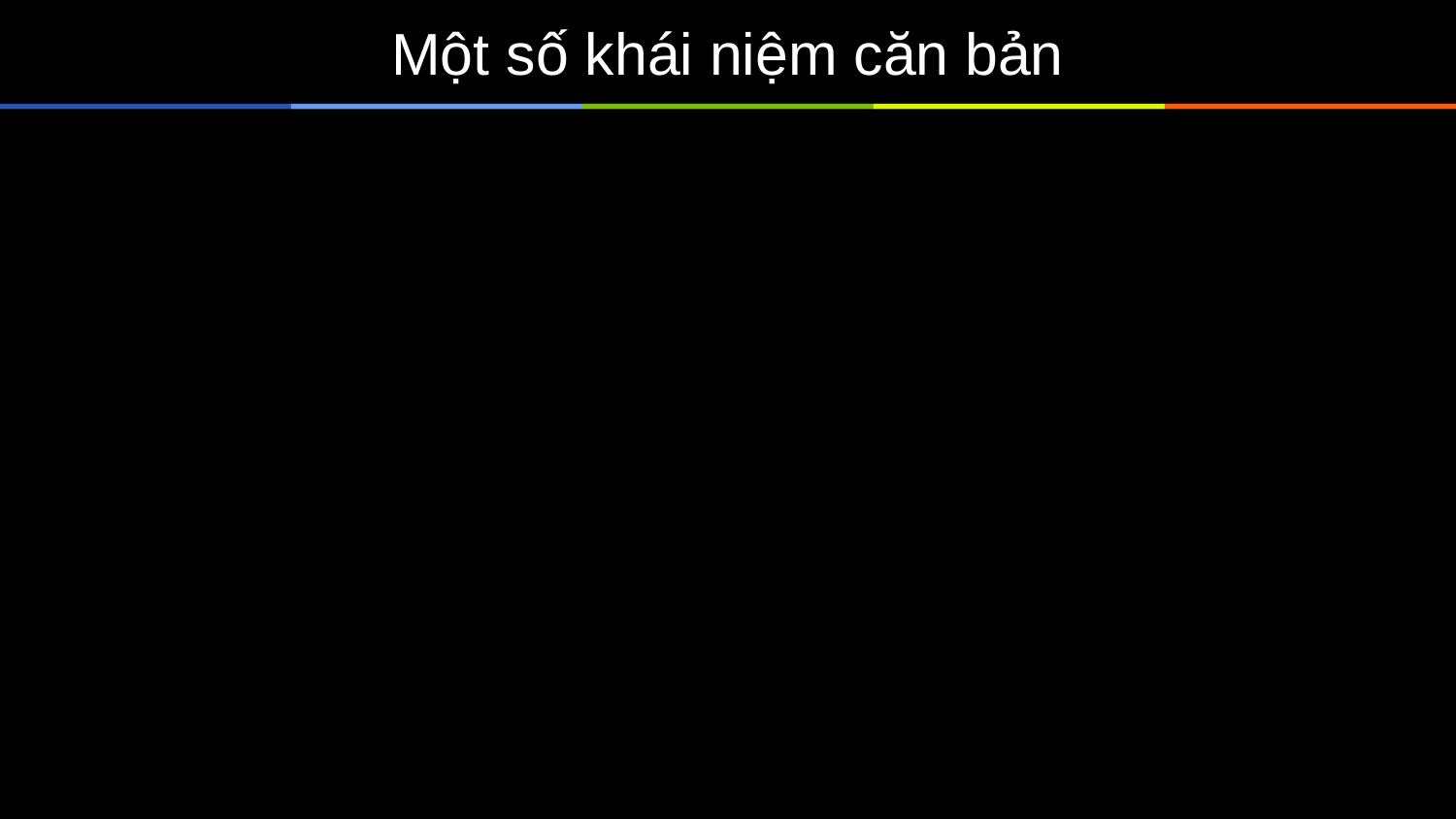

# Một số khái niệm căn bản